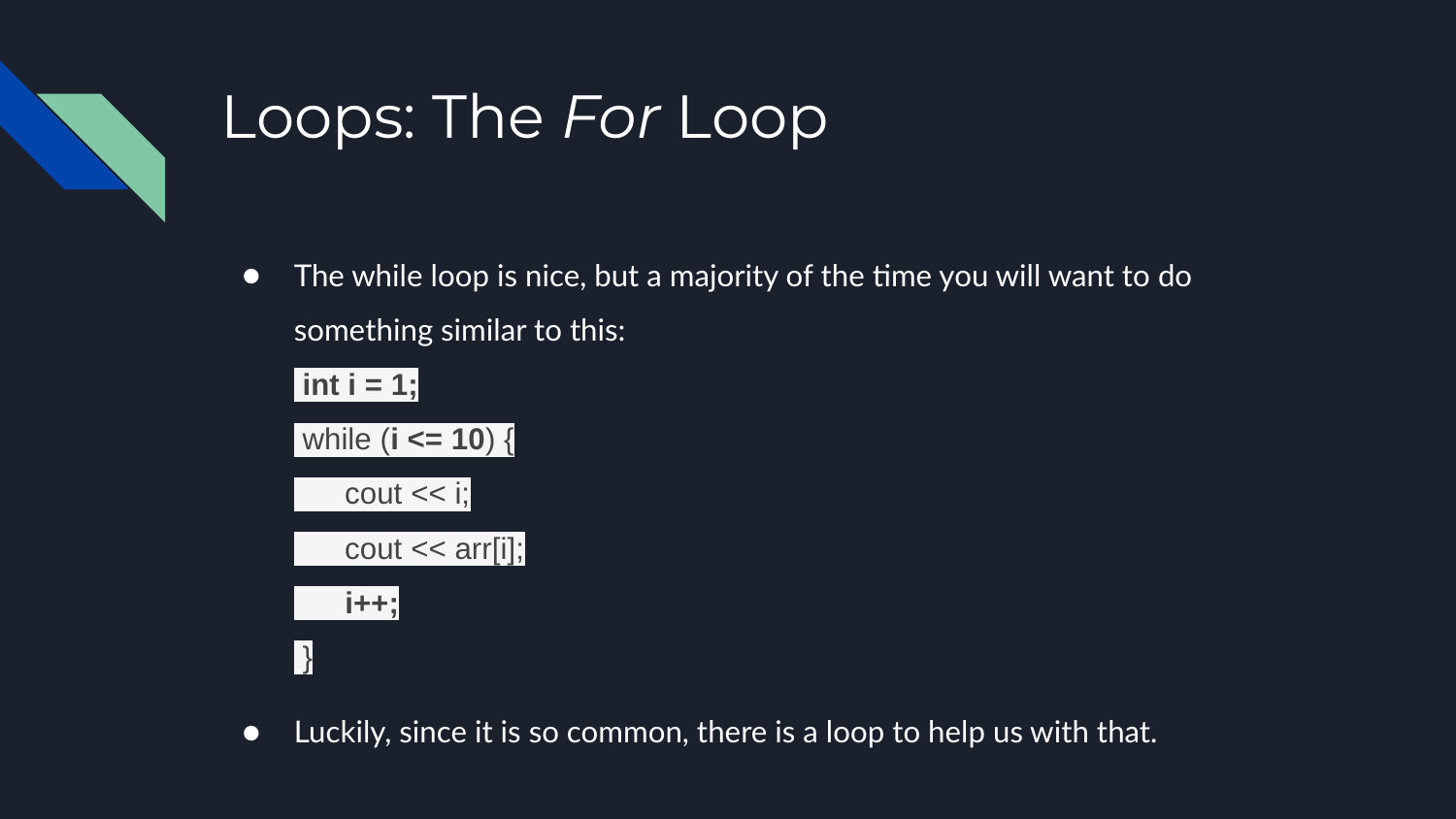

# Loops: The For Loop
The while loop is nice, but a majority of the time you will want to do something similar to this:
 int i = 1;
 while (i <= 10) {
      cout << i;
      cout << arr[i];
      i++;
 }
Luckily, since it is so common, there is a loop to help us with that.